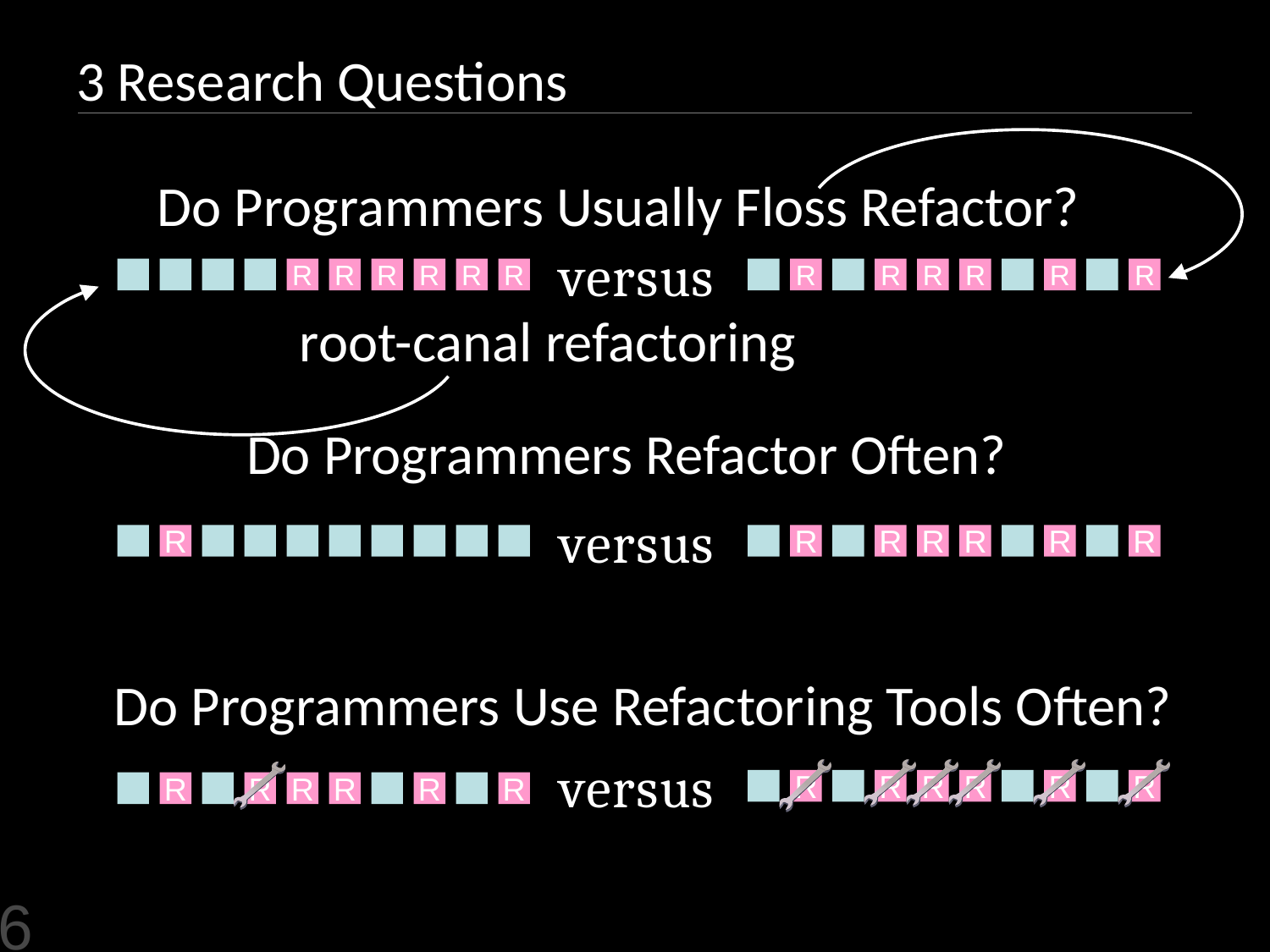

# 3 Research Questions

Do Programmers Usually Floss Refactor?
versus

R
R
R
R
R
R

R

R
R
R

R

R

root-canal refactoring
Do Programmers Refactor Often?

versus

R

R

R
R
R

R

R
Do Programmers Use Refactoring Tools Often?
versus

R

R
R
R

R

R

R

R
R
R

R

R
6